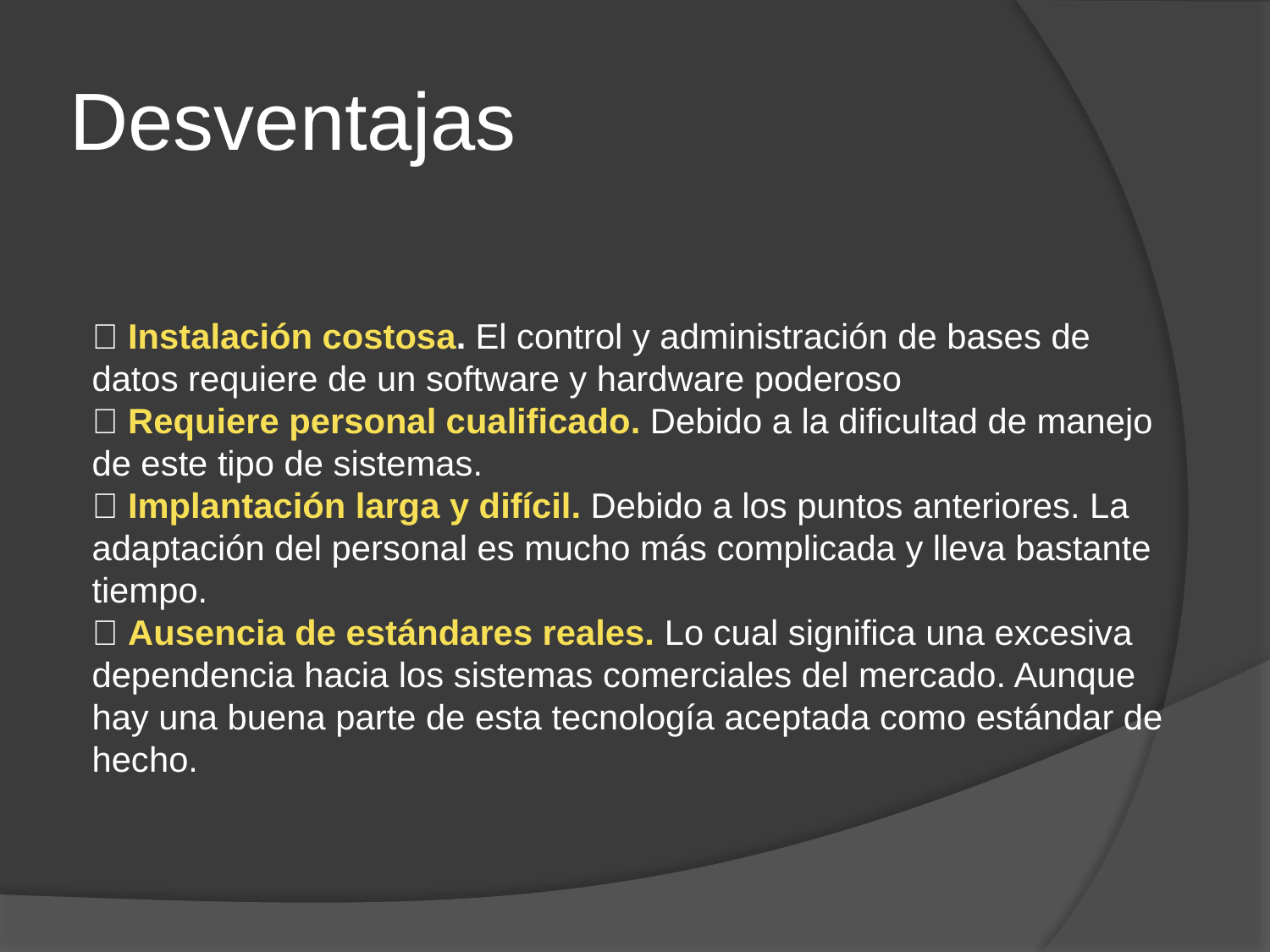

# Desventajas
􀂀 Instalación costosa. El control y administración de bases de datos requiere de un software y hardware poderoso
􀂀 Requiere personal cualificado. Debido a la dificultad de manejo de este tipo de sistemas.
􀂀 Implantación larga y difícil. Debido a los puntos anteriores. La adaptación del personal es mucho más complicada y lleva bastante tiempo.
􀂀 Ausencia de estándares reales. Lo cual significa una excesiva dependencia hacia los sistemas comerciales del mercado. Aunque hay una buena parte de esta tecnología aceptada como estándar de hecho.